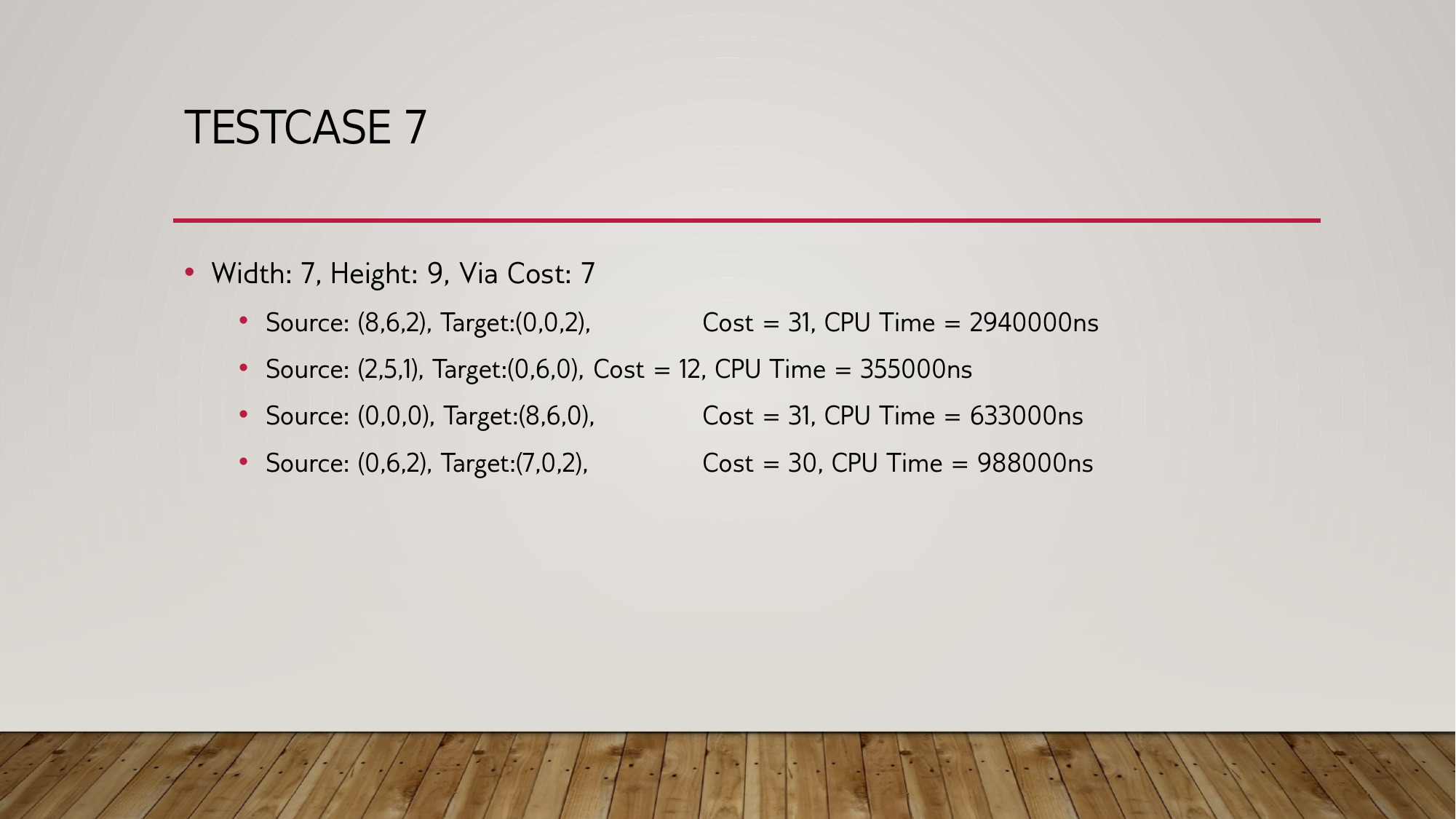

# Testcase 7
Width: 7, Height: 9, Via Cost: 7
Source: (8,6,2), Target:(0,0,2), 	Cost = 31, CPU Time = 2940000ns
Source: (2,5,1), Target:(0,6,0), 	Cost = 12, CPU Time = 355000ns
Source: (0,0,0), Target:(8,6,0), 	Cost = 31, CPU Time = 633000ns
Source: (0,6,2), Target:(7,0,2), 	Cost = 30, CPU Time = 988000ns